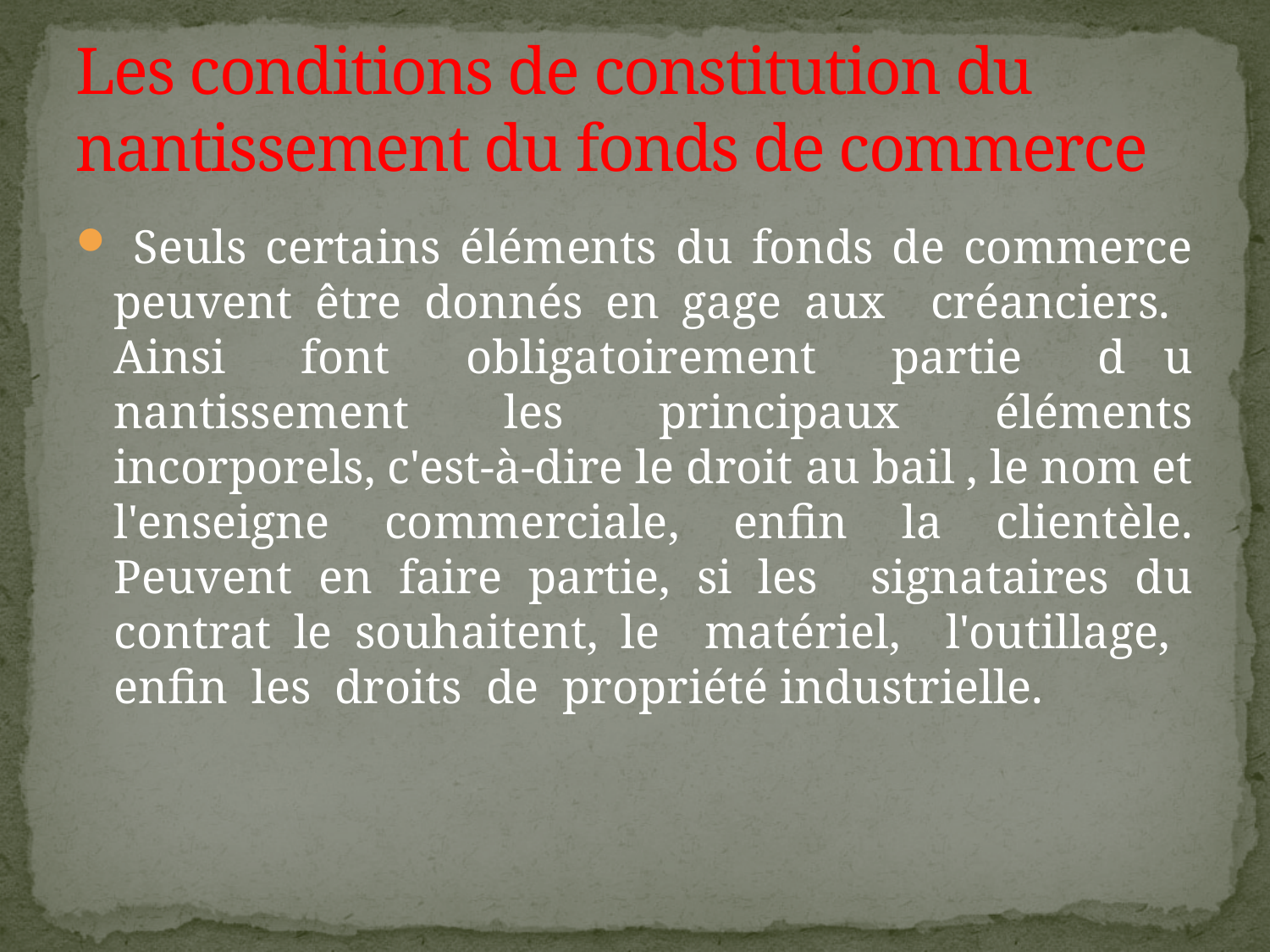

# Les conditions de constitution du nantissement du fonds de commerce
 Seuls certains éléments du fonds de commerce peuvent être donnés en gage aux  créanciers.  Ainsi  font  obligatoirement  partie  d u nantissement les principaux éléments incorporels, c'est-à-dire le droit au bail , le nom et l'enseigne commerciale, enfin la clientèle. Peuvent en faire partie, si les  signataires du contrat le souhaitent, le  matériel,  l'outillage,  enfin  les  droits  de  propriété industrielle.